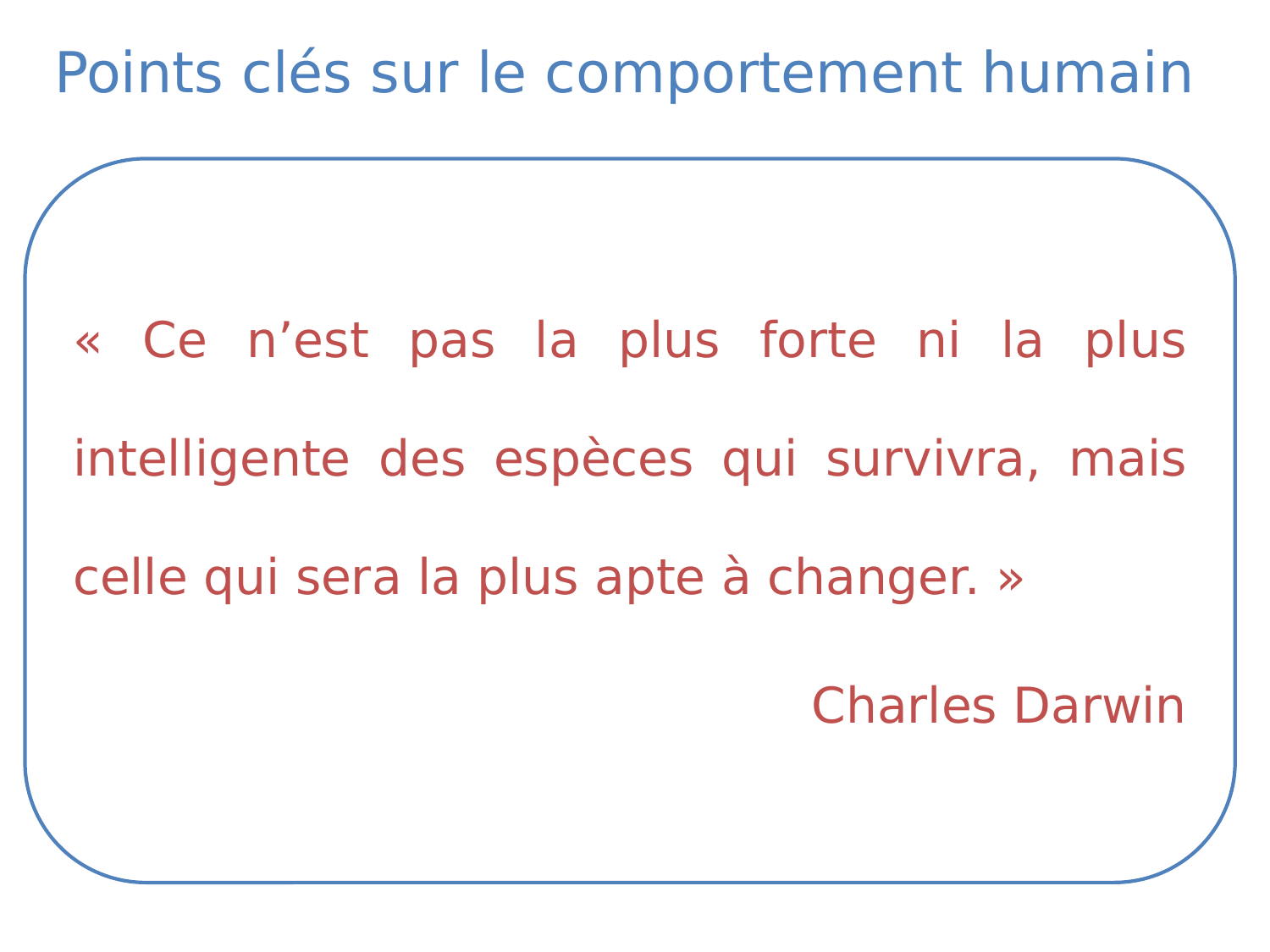

Points clés sur le comportement humain

« Ce n’est pas la plus forte ni la plus intelligente des espèces qui survivra, mais celle qui sera la plus apte à changer. »
Charles Darwin